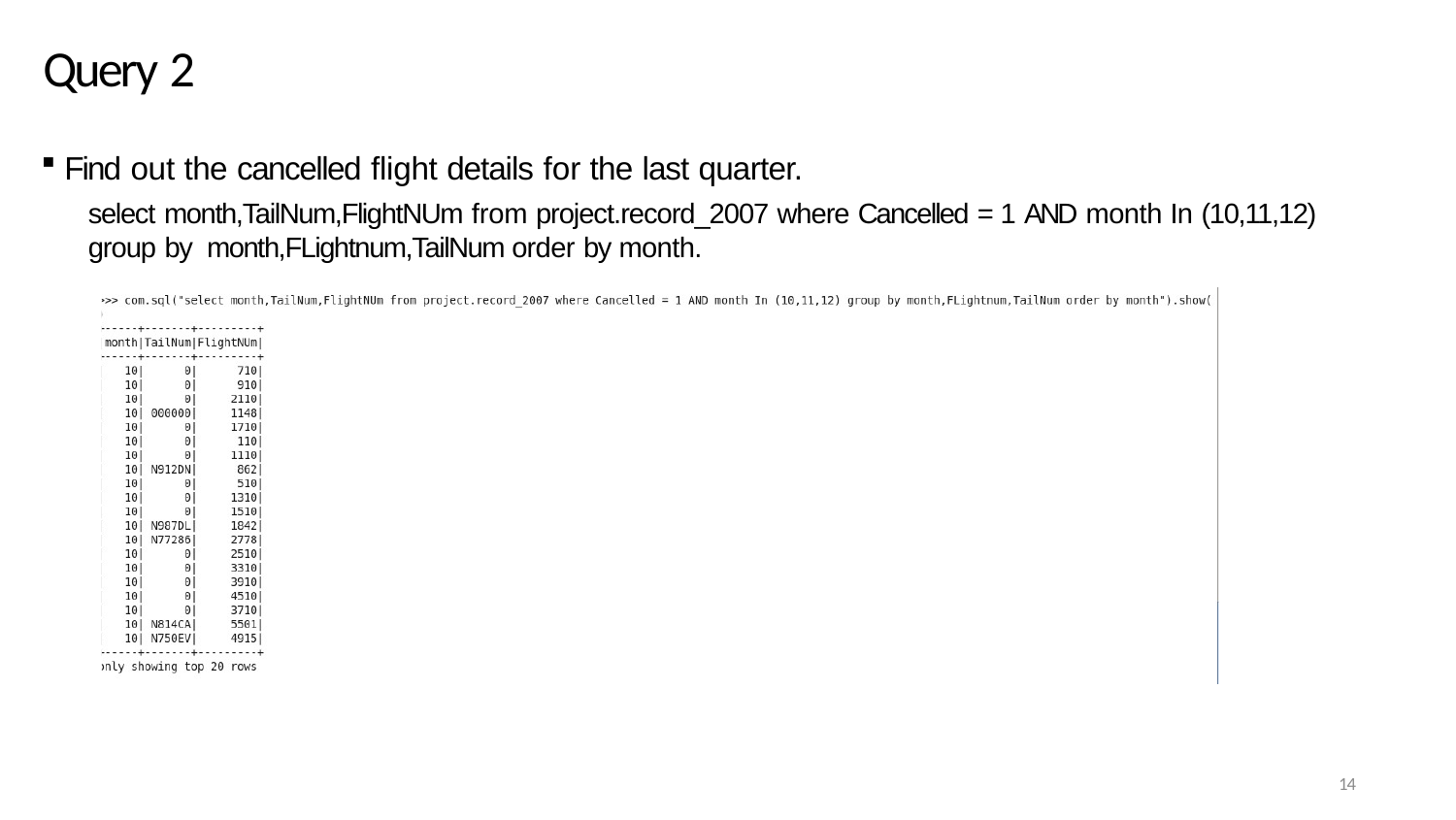

# Query 2
Find out the cancelled flight details for the last quarter.
select month,TailNum,FlightNUm from project.record_2007 where Cancelled = 1 AND month In (10,11,12) group by  month,FLightnum,TailNum order by month.

14